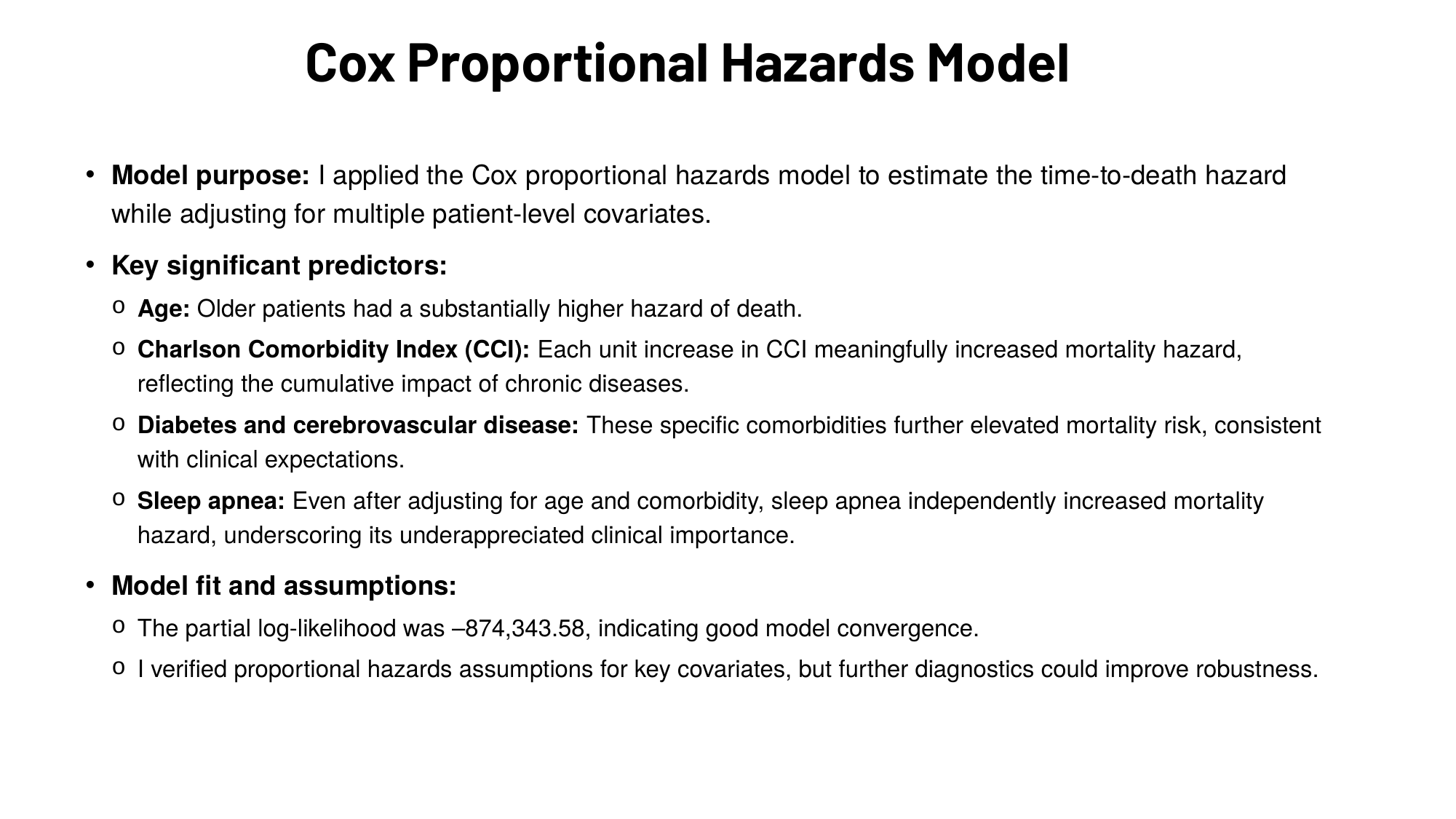

# Cox Proportional Hazards Model
Model purpose: I applied the Cox proportional hazards model to estimate the time-to-death hazard while adjusting for multiple patient-level covariates.
Key significant predictors:
Age: Older patients had a substantially higher hazard of death.
Charlson Comorbidity Index (CCI): Each unit increase in CCI meaningfully increased mortality hazard, reflecting the cumulative impact of chronic diseases.
Diabetes and cerebrovascular disease: These specific comorbidities further elevated mortality risk, consistent with clinical expectations.
Sleep apnea: Even after adjusting for age and comorbidity, sleep apnea independently increased mortality hazard, underscoring its underappreciated clinical importance.
Model fit and assumptions:
The partial log-likelihood was –874,343.58, indicating good model convergence.
I verified proportional hazards assumptions for key covariates, but further diagnostics could improve robustness.